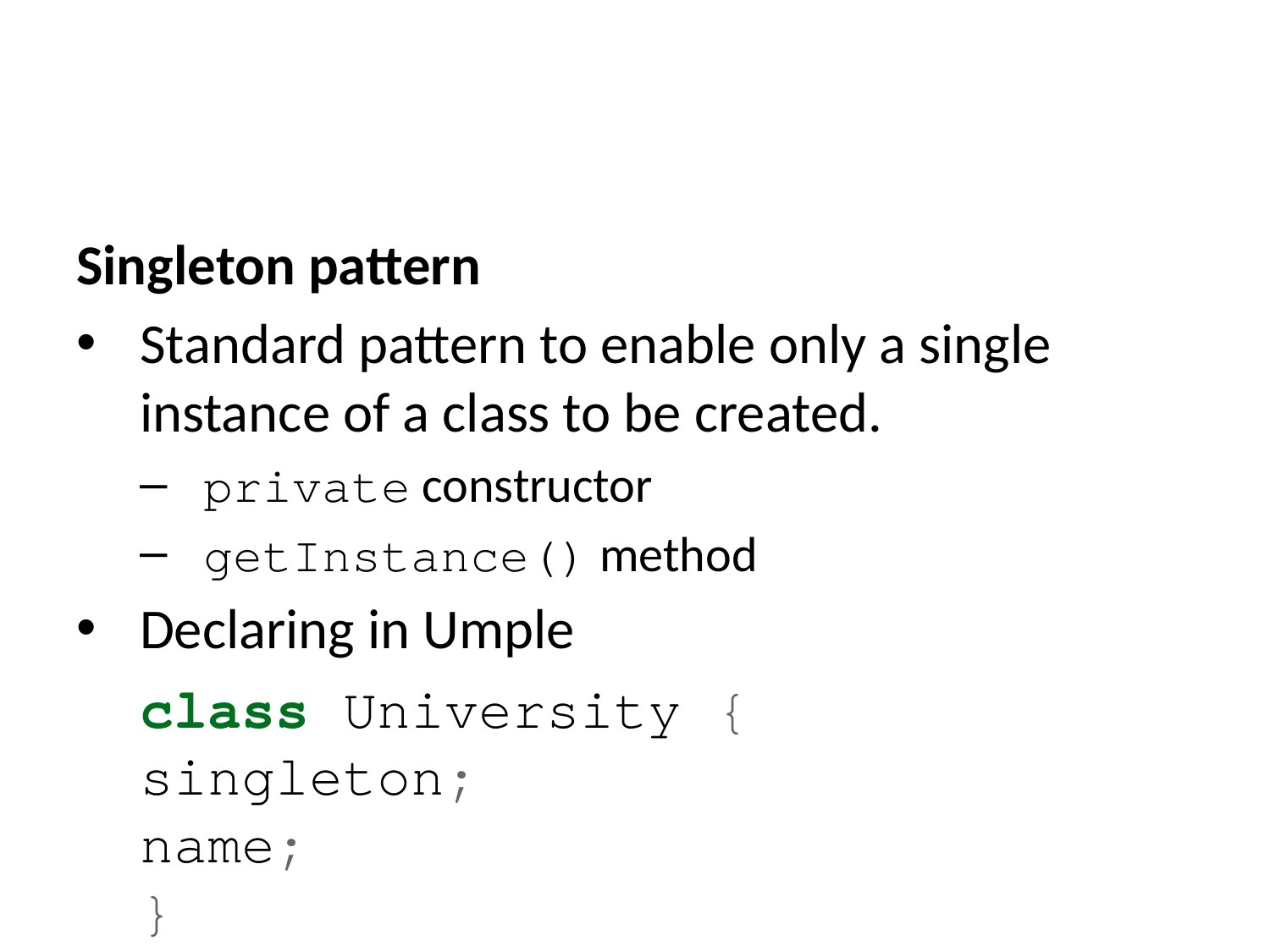

Singleton pattern
Standard pattern to enable only a single instance of a class to be created.
private constructor
getInstance() method
Declaring in Umple
class University {
singleton;
name;
}